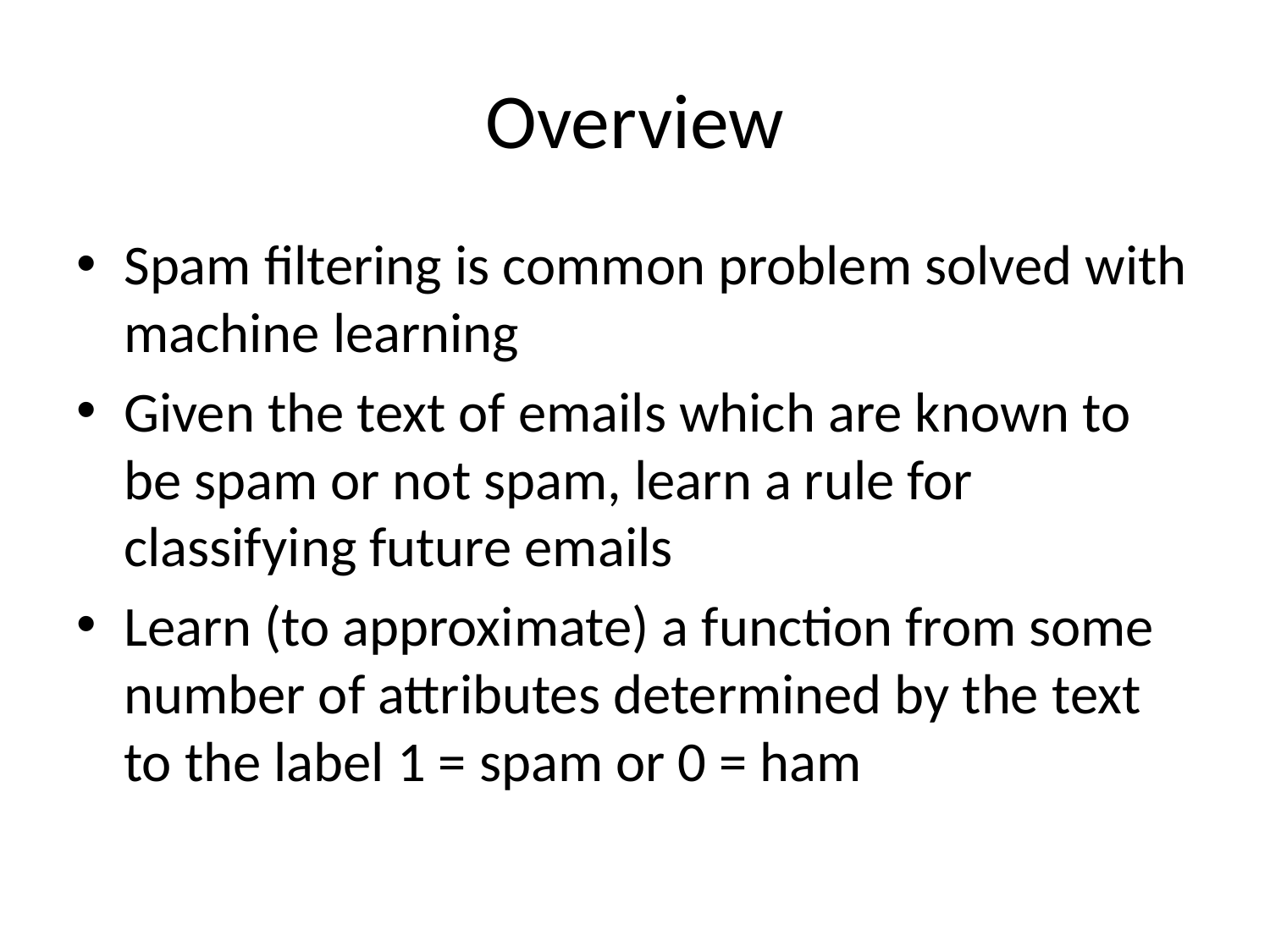

# Overview
Spam filtering is common problem solved with machine learning
Given the text of emails which are known to be spam or not spam, learn a rule for classifying future emails
Learn (to approximate) a function from some number of attributes determined by the text to the label 1 = spam or 0 = ham